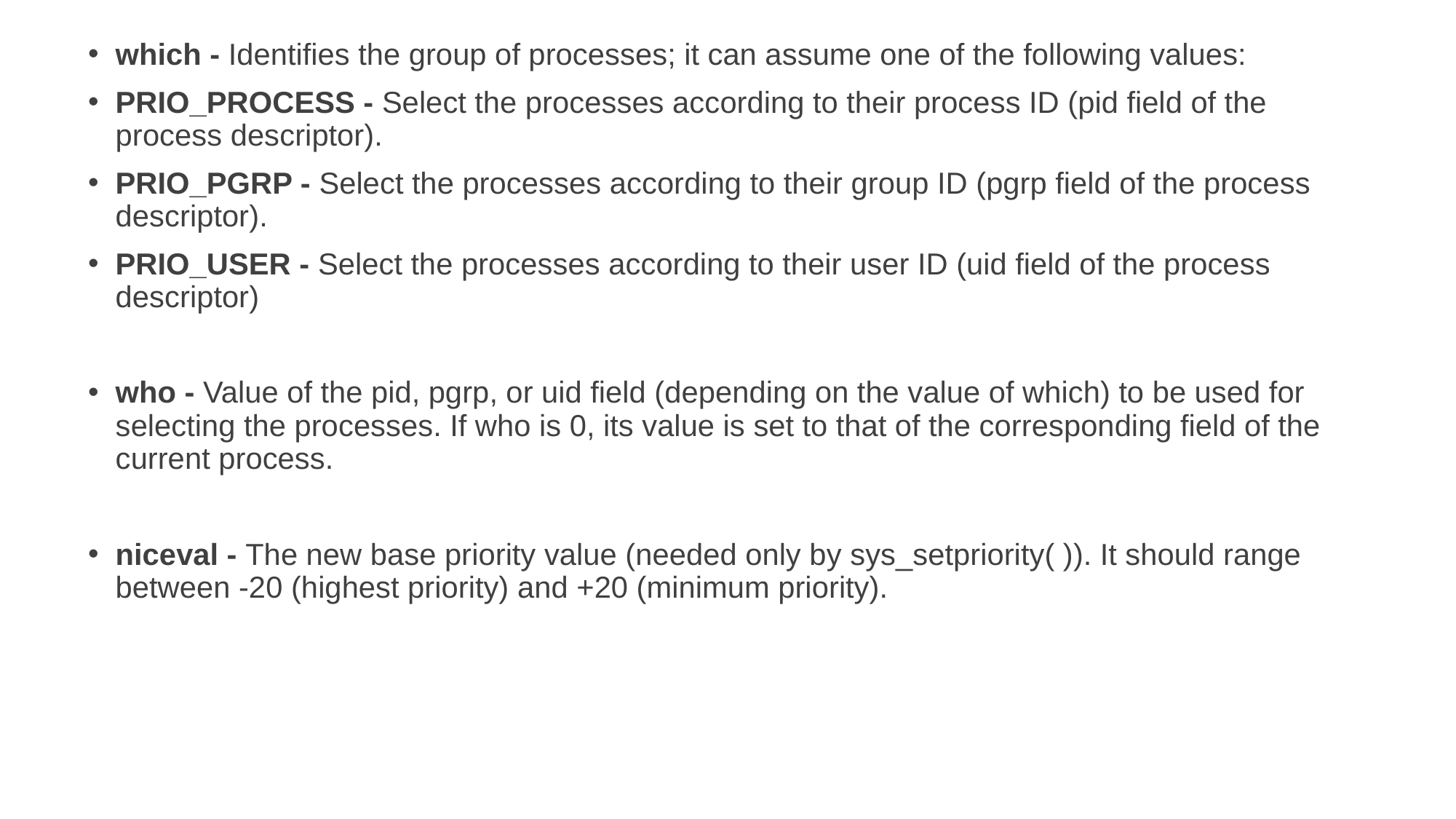

which - Identifies the group of processes; it can assume one of the following values:
PRIO_PROCESS - Select the processes according to their process ID (pid field of the process descriptor).
PRIO_PGRP - Select the processes according to their group ID (pgrp field of the process descriptor).
PRIO_USER - Select the processes according to their user ID (uid field of the process descriptor)

who - Value of the pid, pgrp, or uid field (depending on the value of which) to be used for selecting the processes. If who is 0, its value is set to that of the corresponding field of the current process.

niceval - The new base priority value (needed only by sys_setpriority( )). It should range between -20 (highest priority) and +20 (minimum priority).